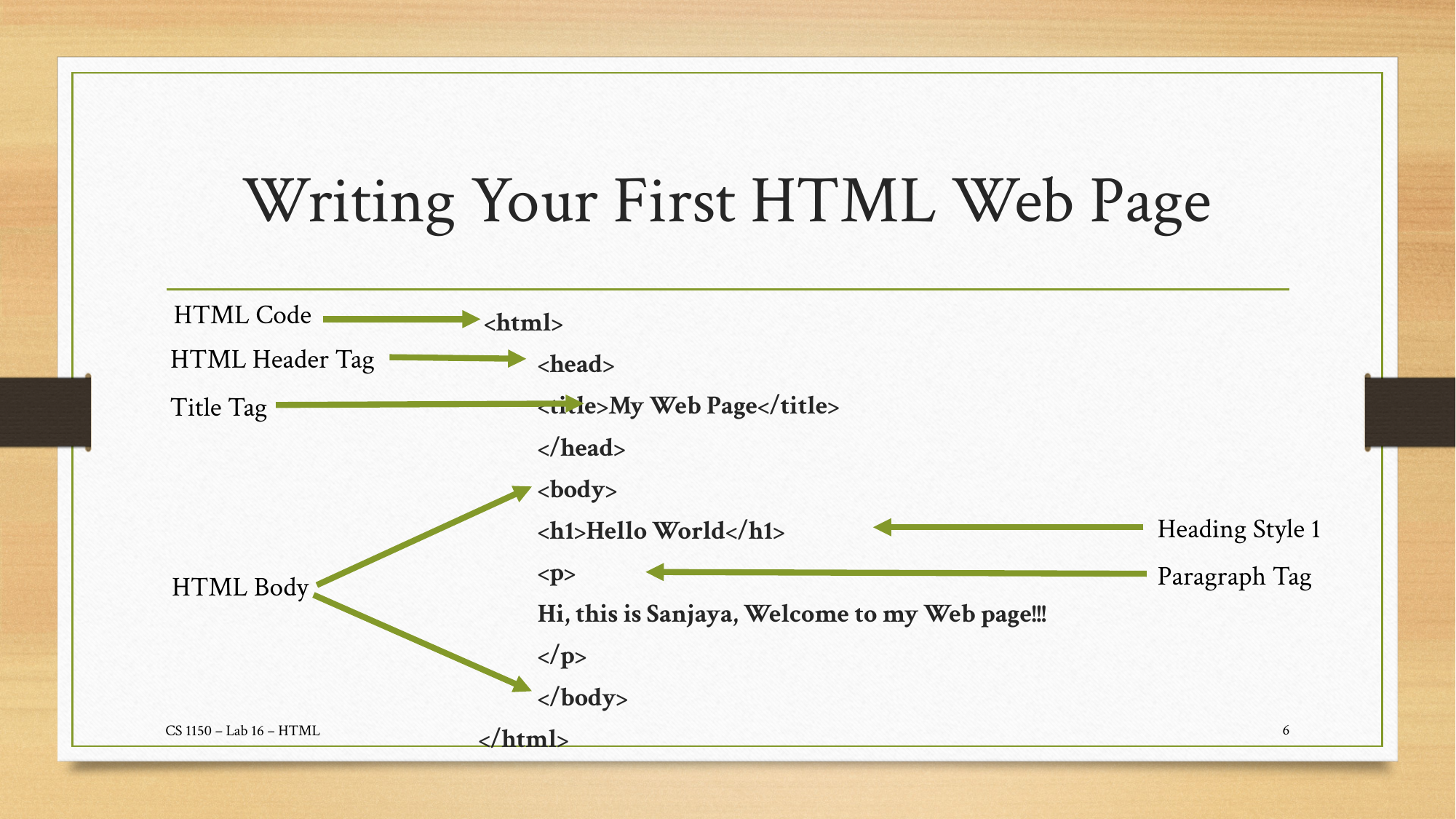

# Writing Your First HTML Web Page
HTML Code
 <html>
	<head>
		<title>My Web Page</title>
	</head>
	<body>
		<h1>Hello World</h1>
		<p>
		Hi, this is Sanjaya, Welcome to my Web page!!!
		</p>
	</body>
</html>
HTML Header Tag
Title Tag
Heading Style 1
Paragraph Tag
HTML Body
CS 1150 – Lab 16 – HTML
6